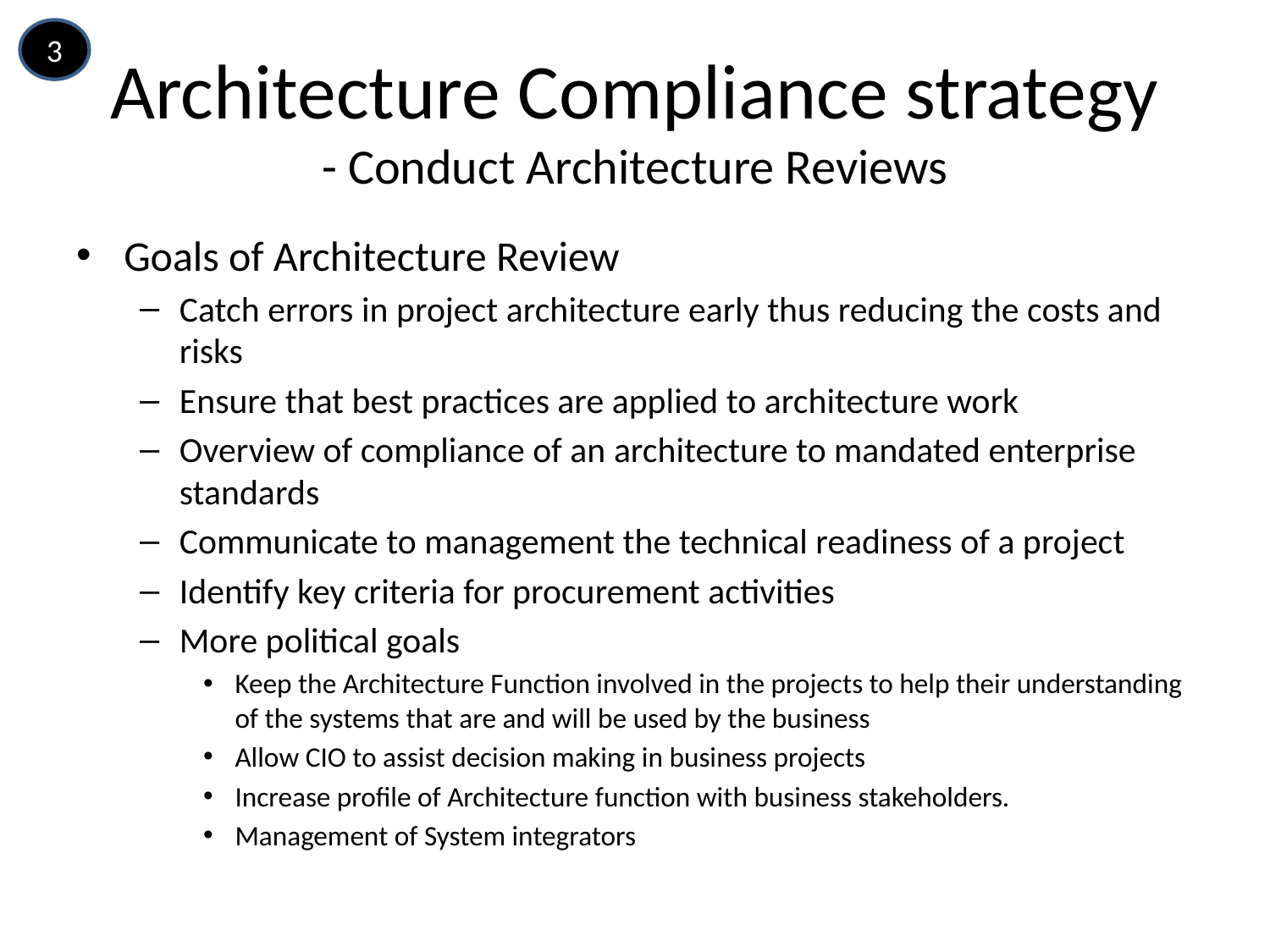

3
# Architecture Compliance strategy - Conduct Architecture Reviews
Goals of Architecture Review
Catch errors in project architecture early thus reducing the costs and risks
Ensure that best practices are applied to architecture work
Overview of compliance of an architecture to mandated enterprise standards
Communicate to management the technical readiness of a project
Identify key criteria for procurement activities
More political goals
Keep the Architecture Function involved in the projects to help their understanding of the systems that are and will be used by the business
Allow CIO to assist decision making in business projects
Increase profile of Architecture function with business stakeholders.
Management of System integrators